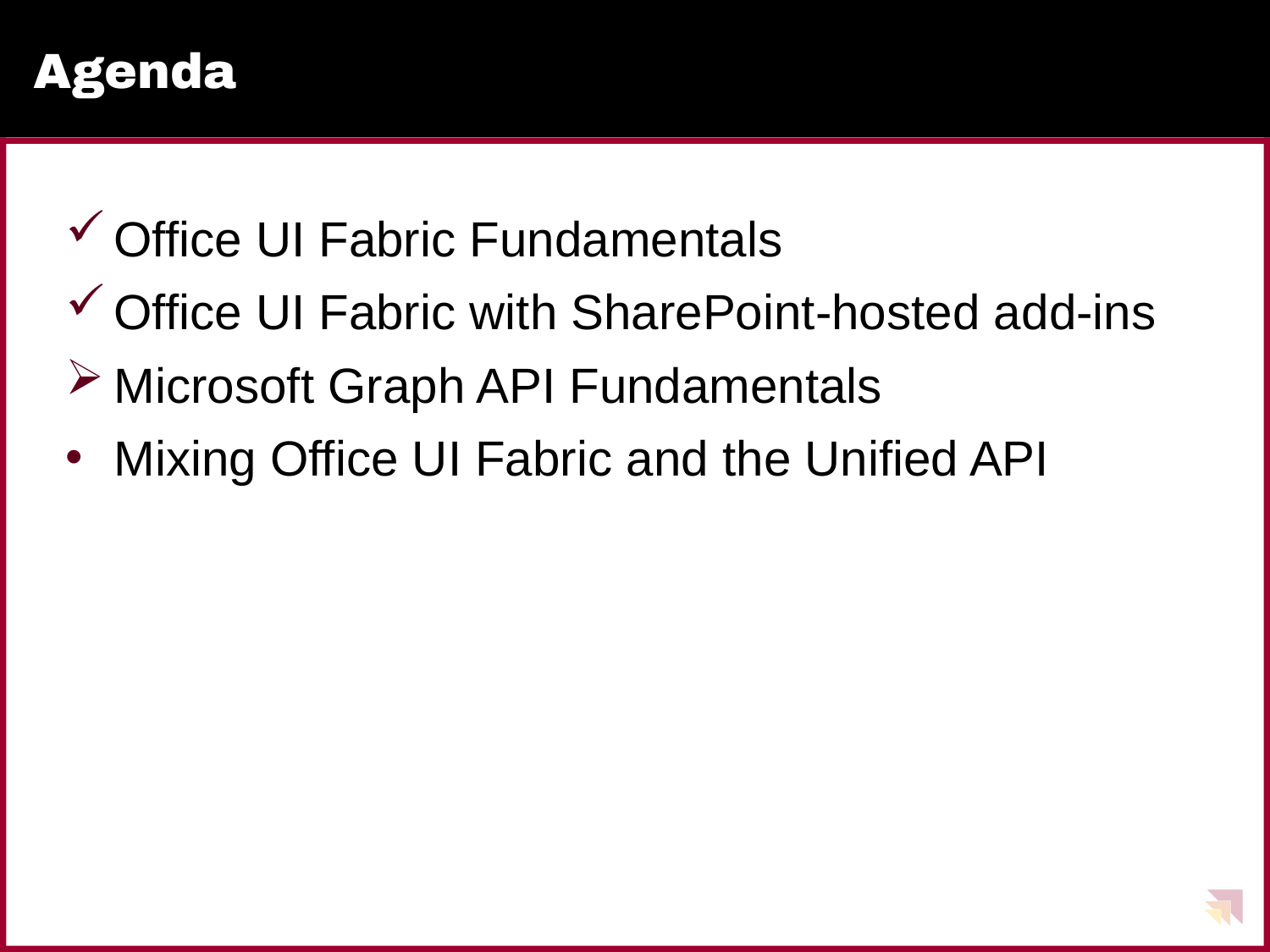

# Agenda
Office UI Fabric Fundamentals
Office UI Fabric with SharePoint-hosted add-ins
Microsoft Graph API Fundamentals
Mixing Office UI Fabric and the Unified API